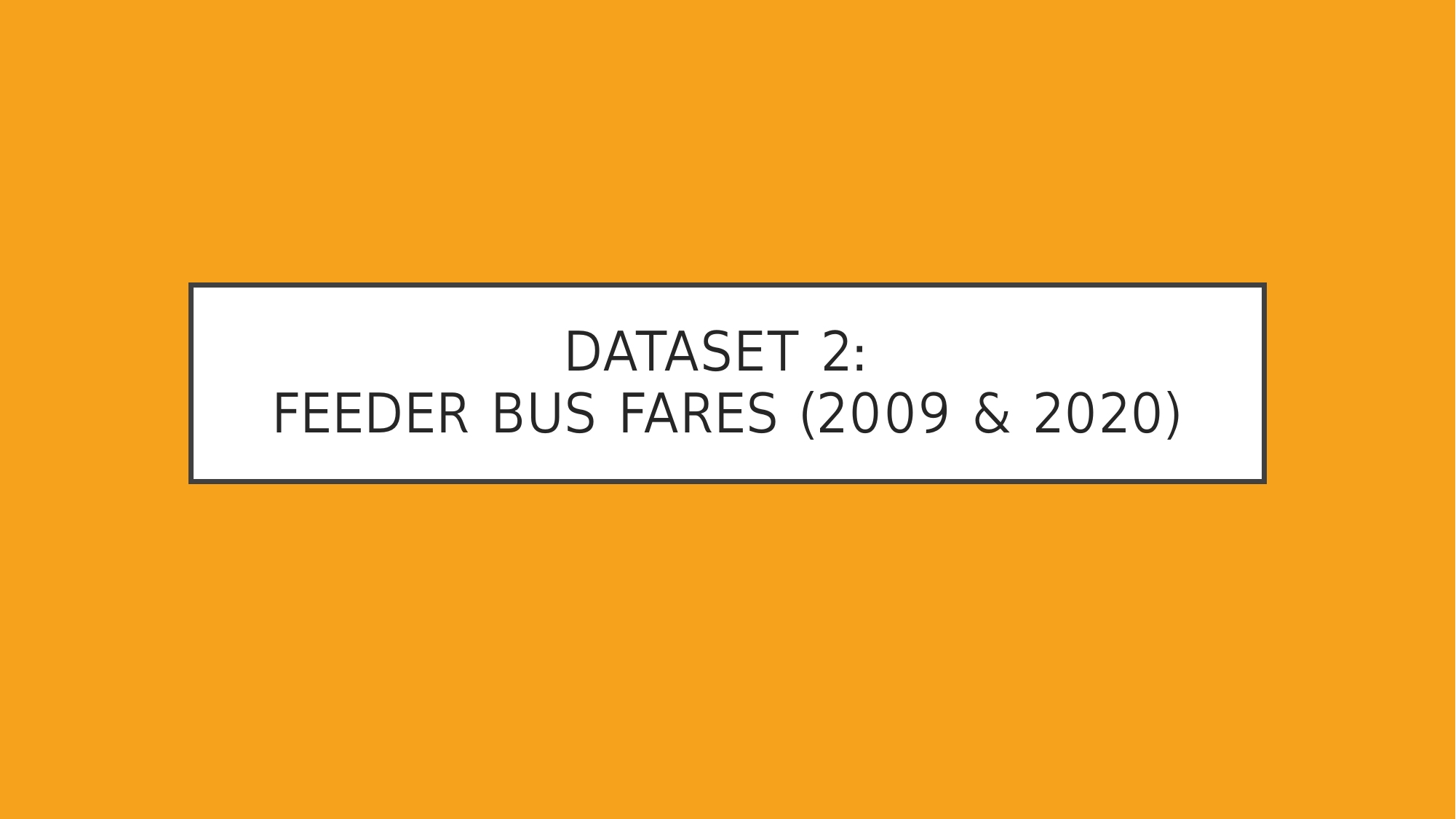

# Dataset 2: feeder bus fares (2009 & 2020)